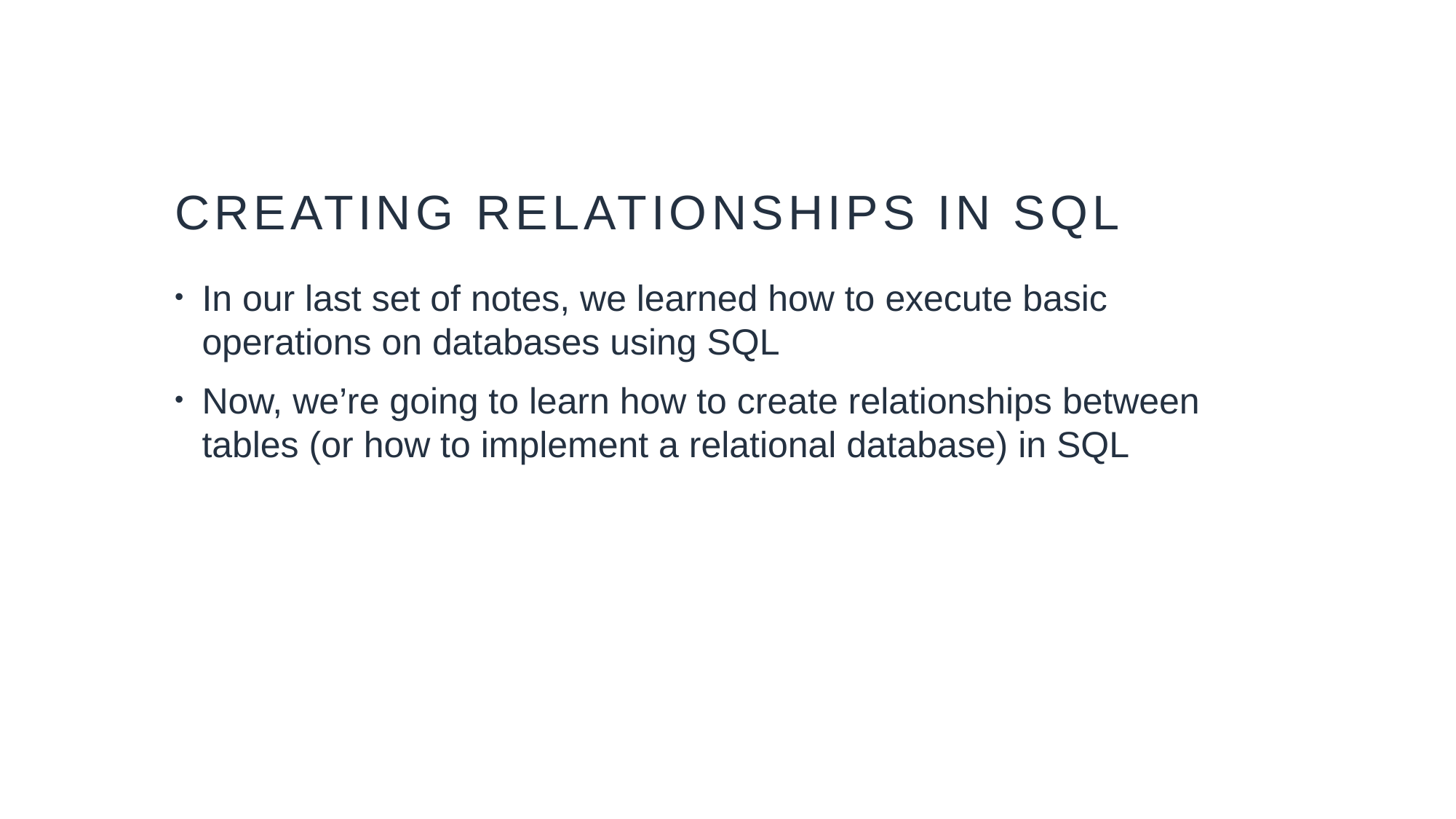

# creating relationships in sql
In our last set of notes, we learned how to execute basic operations on databases using SQL
Now, we’re going to learn how to create relationships between tables (or how to implement a relational database) in SQL